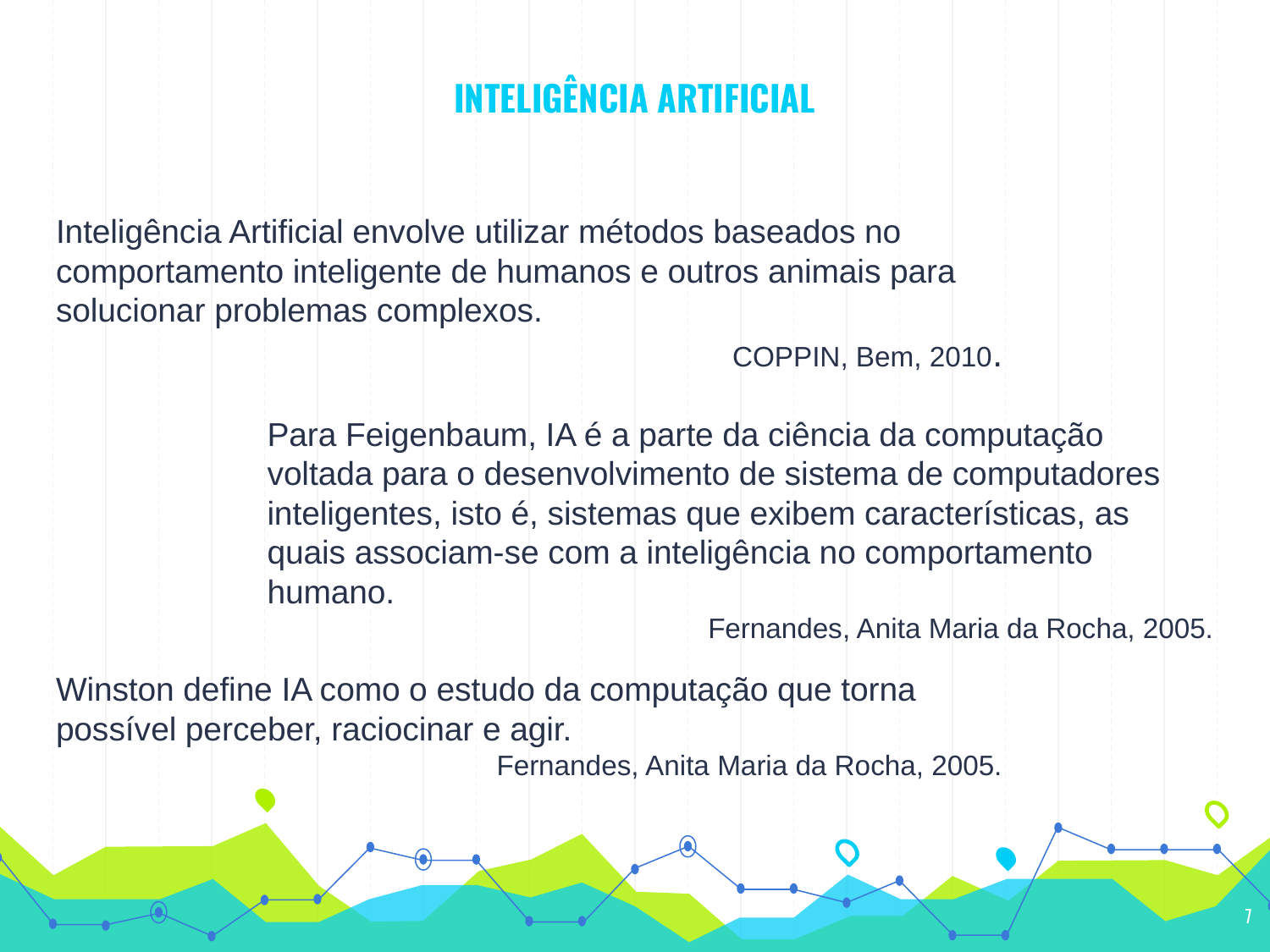

# INTELIGÊNCIA ARTIFICIAL
Inteligência Artificial envolve utilizar métodos baseados no comportamento inteligente de humanos e outros animais para solucionar problemas complexos.
COPPIN, Bem, 2010.
Para Feigenbaum, IA é a parte da ciência da computação voltada para o desenvolvimento de sistema de computadores inteligentes, isto é, sistemas que exibem características, as quais associam-se com a inteligência no comportamento humano.
Fernandes, Anita Maria da Rocha, 2005.
Winston define IA como o estudo da computação que torna possível perceber, raciocinar e agir.
Fernandes, Anita Maria da Rocha, 2005.
7